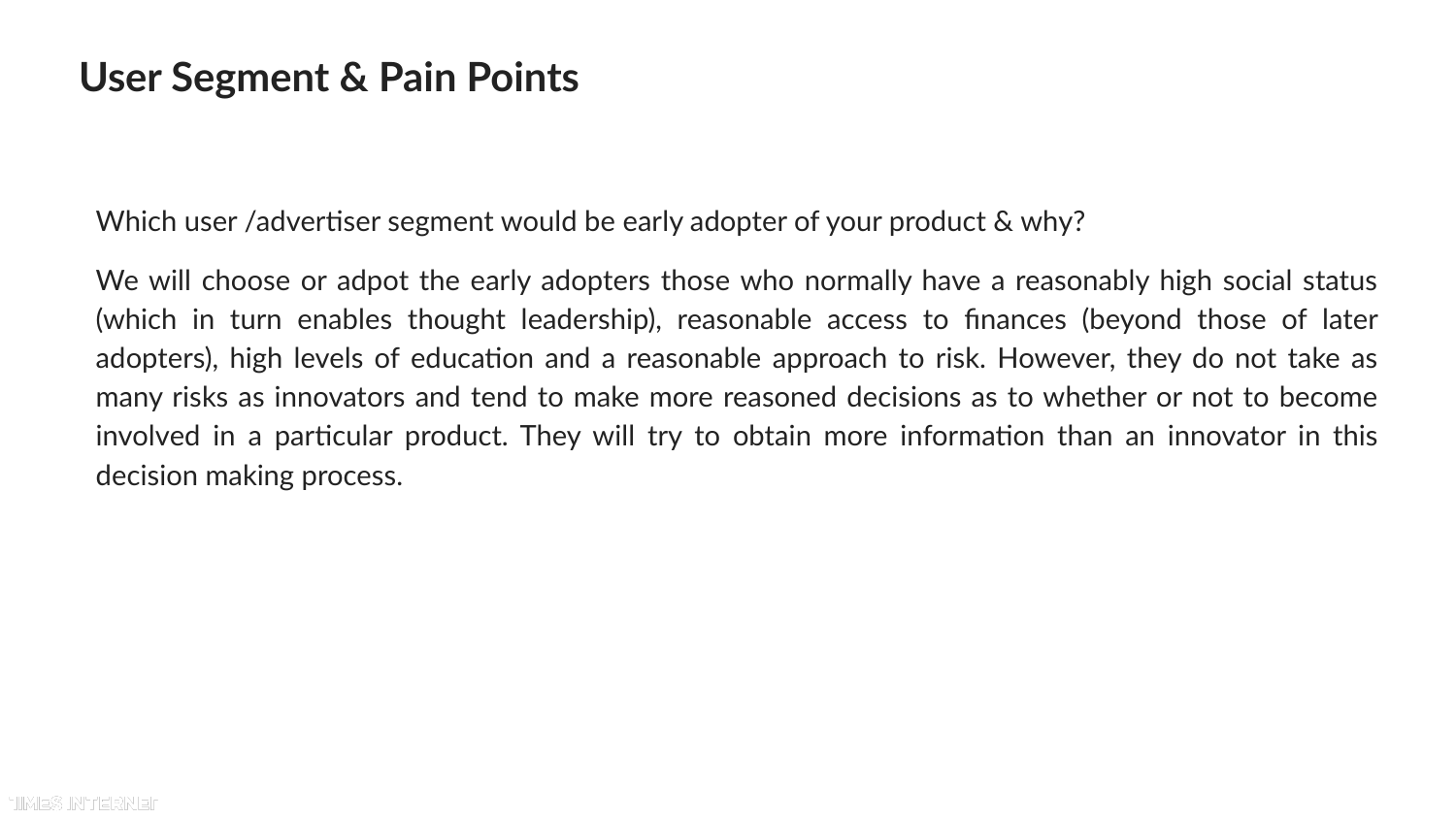

# User Segment & Pain Points
Which user /advertiser segment would be early adopter of your product & why?
We will choose or adpot the early adopters those who normally have a reasonably high social status (which in turn enables thought leadership), reasonable access to finances (beyond those of later adopters), high levels of education and a reasonable approach to risk. However, they do not take as many risks as innovators and tend to make more reasoned decisions as to whether or not to become involved in a particular product. They will try to obtain more information than an innovator in this decision making process.